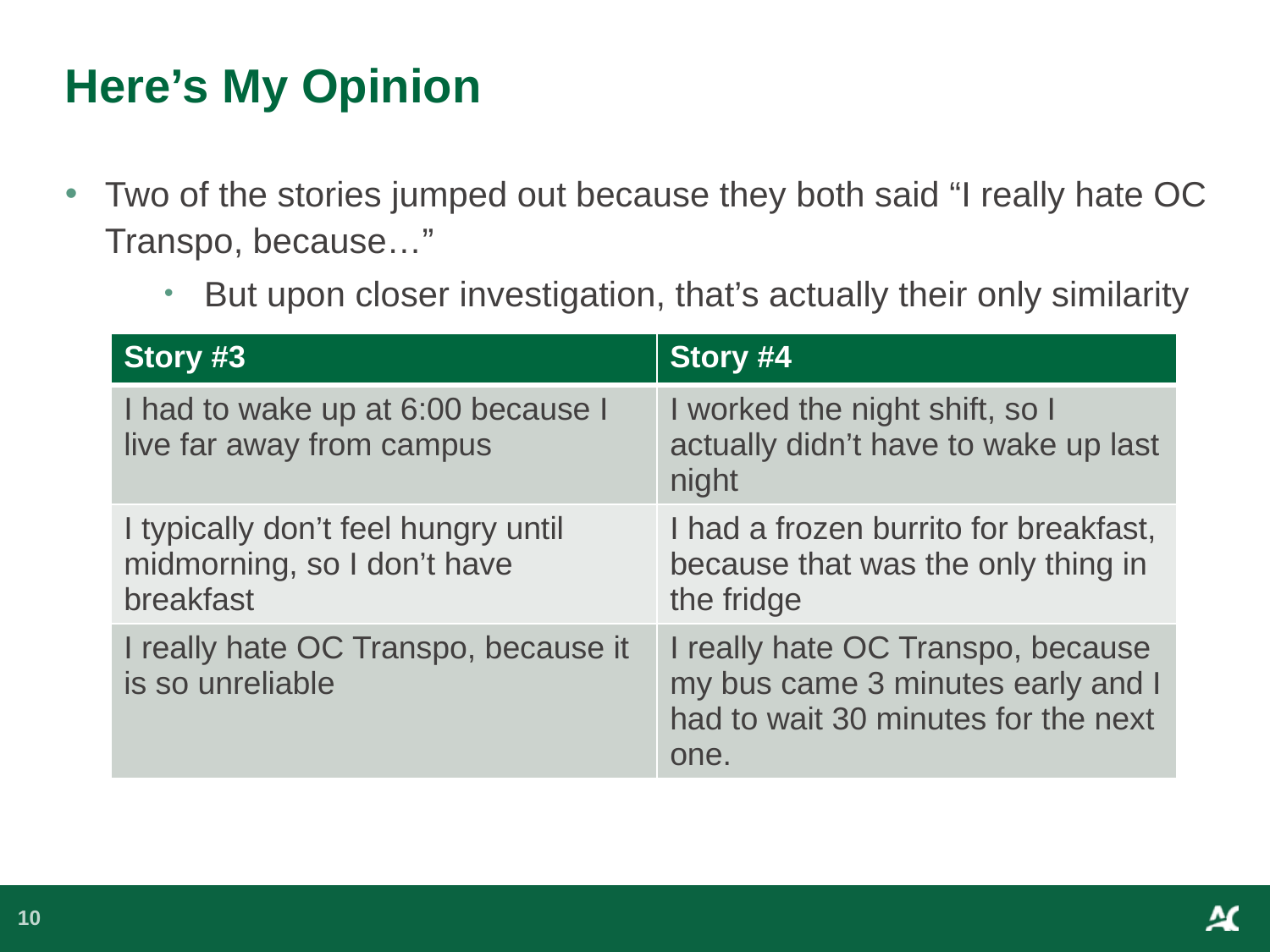

# Here’s My Opinion
Two of the stories jumped out because they both said “I really hate OC Transpo, because…”
But upon closer investigation, that’s actually their only similarity

| Story #3 | Story #4 |
| --- | --- |
| I had to wake up at 6:00 because I live far away from campus | I worked the night shift, so I actually didn’t have to wake up last night |
| I typically don’t feel hungry until midmorning, so I don’t have breakfast | I had a frozen burrito for breakfast, because that was the only thing in the fridge |
| I really hate OC Transpo, because it is so unreliable | I really hate OC Transpo, because my bus came 3 minutes early and I had to wait 30 minutes for the next one. |
10